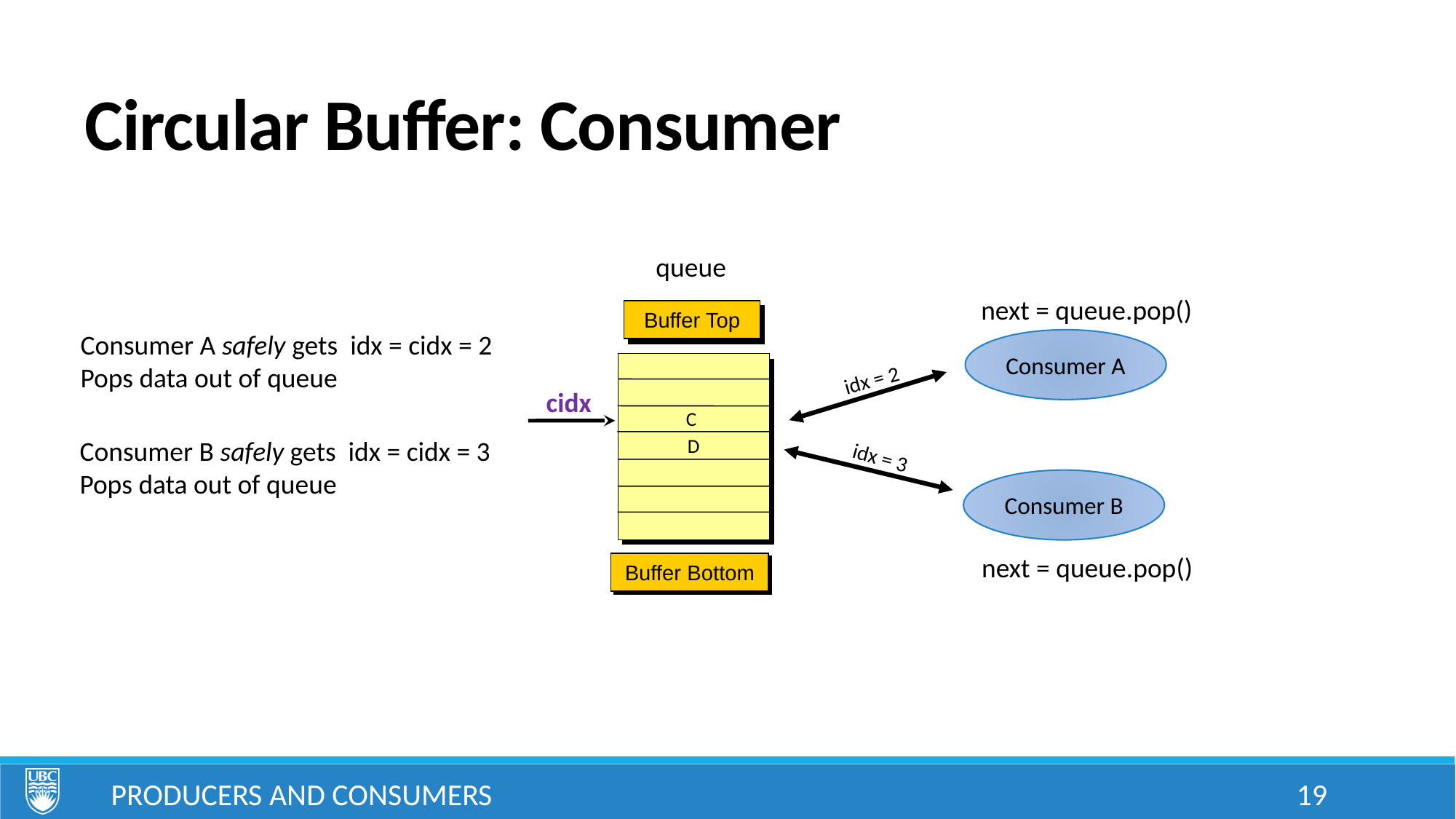

# Circular Buffer: Consumer
queue
next = queue.pop()
Buffer Top

Consumer A safely gets  idx = cidx = 2
Pops data out of queue
Consumer A

idx = 2

cidx

C

Consumer B safely gets  idx = cidx = 3
Pops data out of queue
D

idx = 3

Consumer B

next = queue.pop()
Buffer Bottom

Producers and Consumers
19